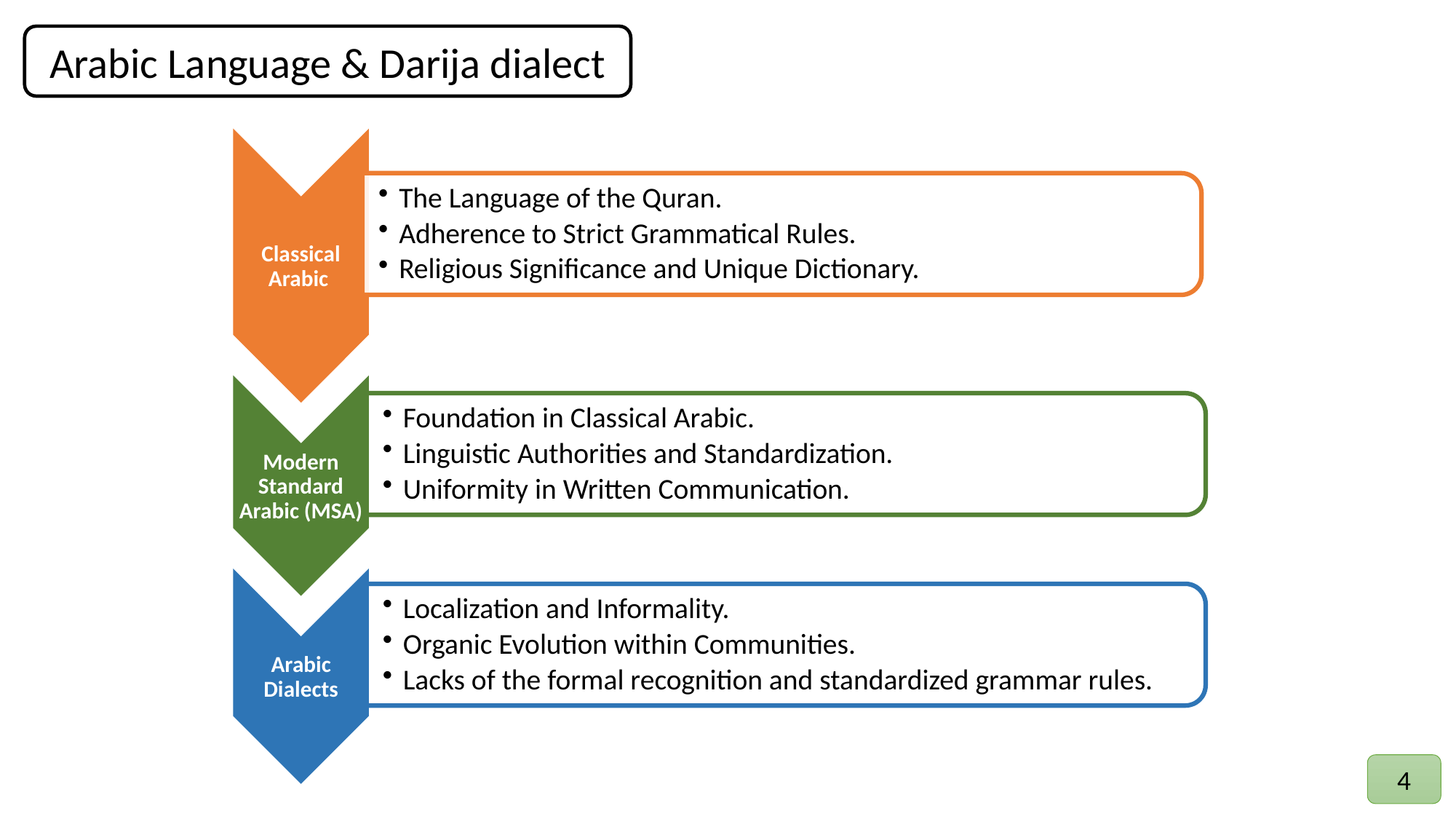

Arabic Language & Darija dialect
Classical Arabic
The Language of the Quran.
Adherence to Strict Grammatical Rules.
Religious Significance and Unique Dictionary.
Modern Standard Arabic (MSA)
Foundation in Classical Arabic.
Linguistic Authorities and Standardization.
Uniformity in Written Communication.
Arabic Dialects
Localization and Informality.
Organic Evolution within Communities.
Lacks of the formal recognition and standardized grammar rules.
4